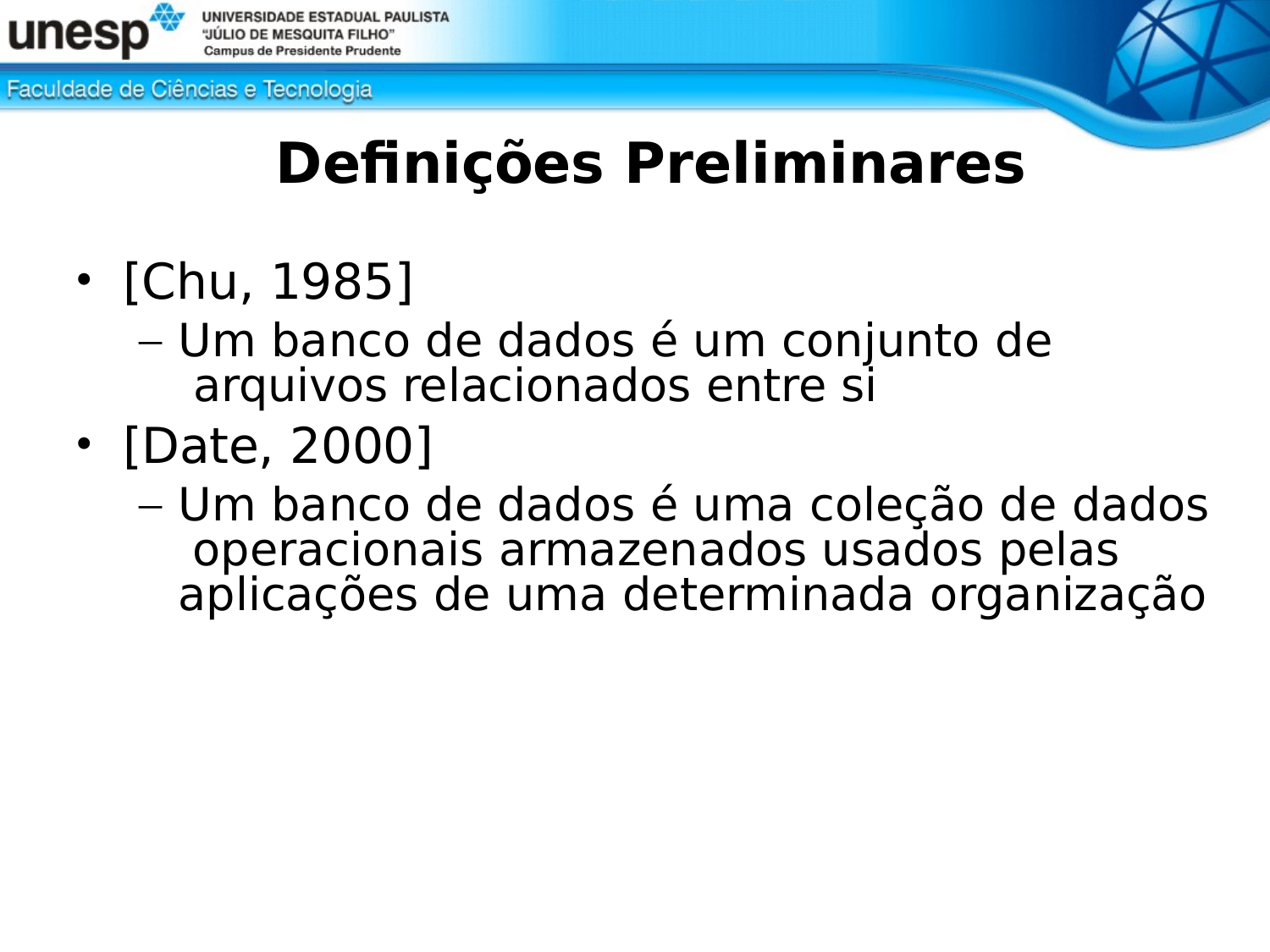

# Definições Preliminares
[Chu, 1985]
Um banco de dados é um conjunto de  arquivos relacionados entre si
[Date, 2000]
Um banco de dados é uma coleção de dados  operacionais armazenados usados pelas  aplicações de uma determinada organização